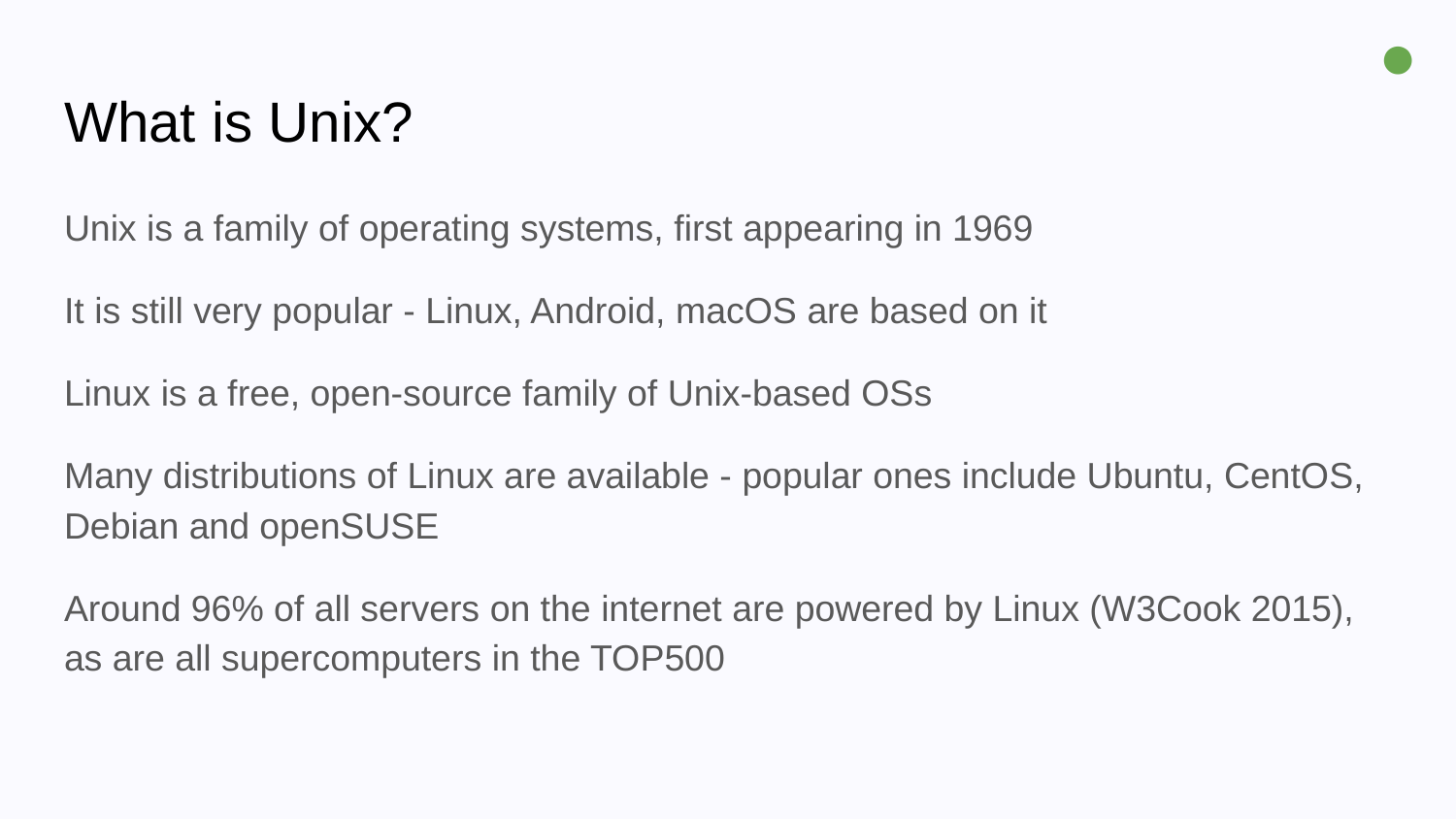

●
# What is Unix?
Unix is a family of operating systems, first appearing in 1969
It is still very popular - Linux, Android, macOS are based on it
Linux is a free, open-source family of Unix-based OSs
Many distributions of Linux are available - popular ones include Ubuntu, CentOS, Debian and openSUSE
Around 96% of all servers on the internet are powered by Linux (W3Cook 2015), as are all supercomputers in the TOP500